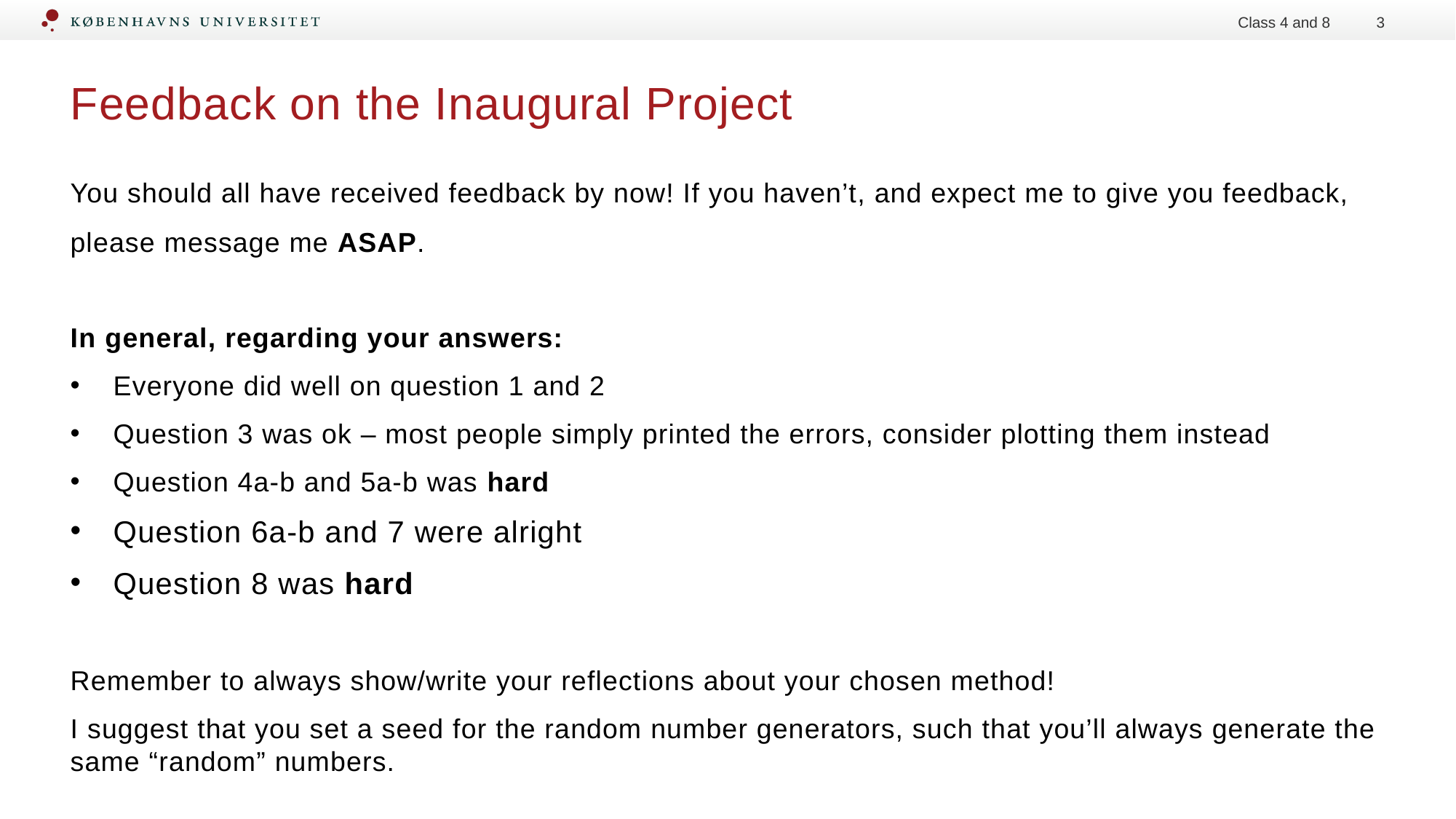

Class 4 and 8
3
# Feedback on the Inaugural Project
You should all have received feedback by now! If you haven’t, and expect me to give you feedback, please message me ASAP.

In general, regarding your answers:
Everyone did well on question 1 and 2
Question 3 was ok – most people simply printed the errors, consider plotting them instead
Question 4a-b and 5a-b was hard
Question 6a-b and 7 were alright
Question 8 was hard

Remember to always show/write your reflections about your chosen method!
I suggest that you set a seed for the random number generators, such that you’ll always generate the same “random” numbers.